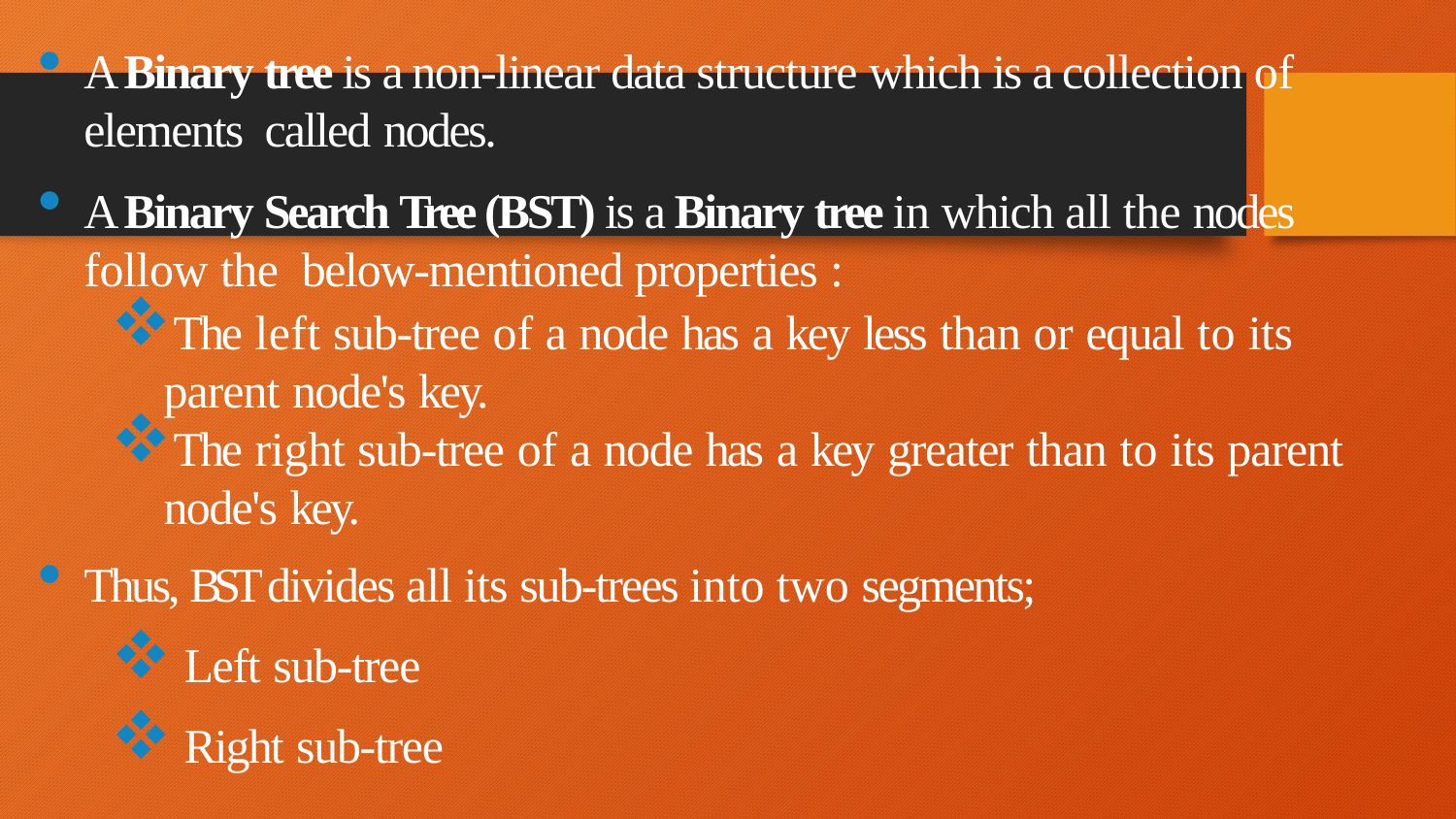

A Binary tree is a non-linear data structure which is a collection of elements  called nodes.
A Binary Search Tree (BST) is a Binary tree in which all the nodes follow the  below-mentioned properties :
The left sub-tree of a node has a key less than or equal to its parent node's key.
The right sub-tree of a node has a key greater than to its parent node's key.
Thus, BST divides all its sub-trees into two segments;
Left sub-tree
Right sub-tree